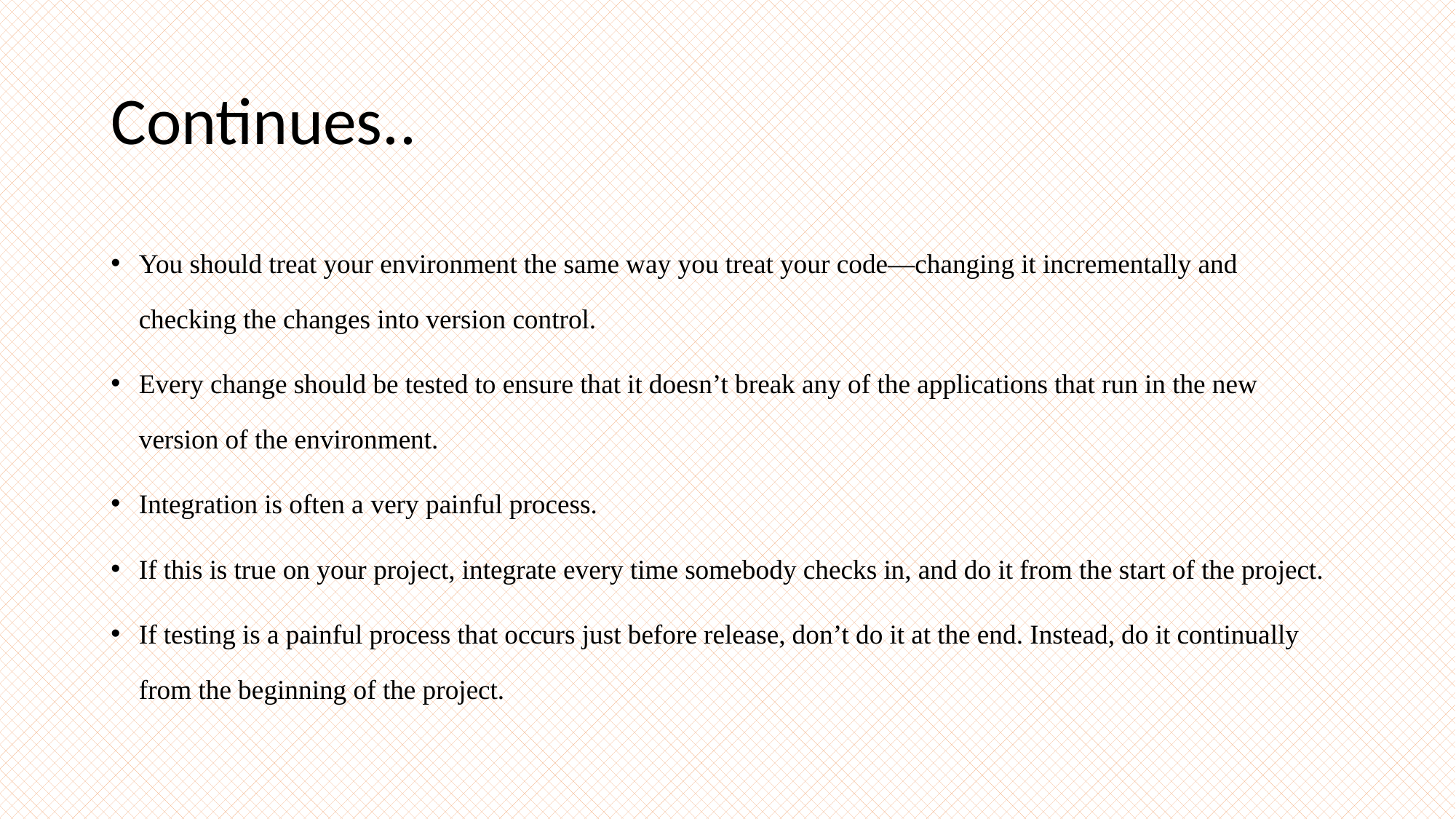

# Continues..
You should treat your environment the same way you treat your code—changing it incrementally and checking the changes into version control.
Every change should be tested to ensure that it doesn’t break any of the applications that run in the new version of the environment.
Integration is often a very painful process.
If this is true on your project, integrate every time somebody checks in, and do it from the start of the project.
If testing is a painful process that occurs just before release, don’t do it at the end. Instead, do it continually from the beginning of the project.